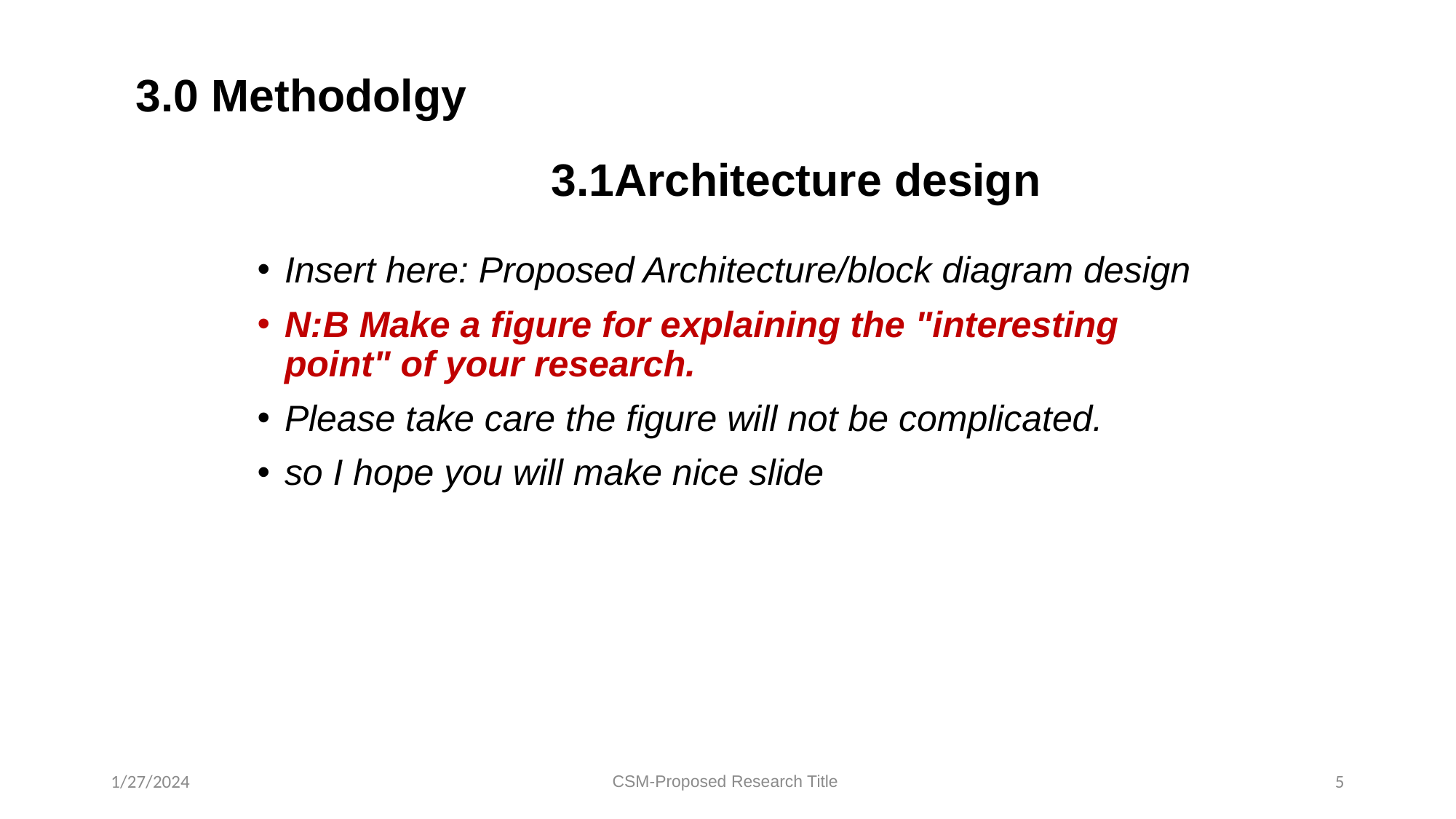

3.0 Methodolgy
3.1Architecture design
Insert here: Proposed Architecture/block diagram design
N:B Make a figure for explaining the "interesting point" of your research.
Please take care the figure will not be complicated.
so I hope you will make nice slide

1/27/2024
CSM-Proposed Research Title
5